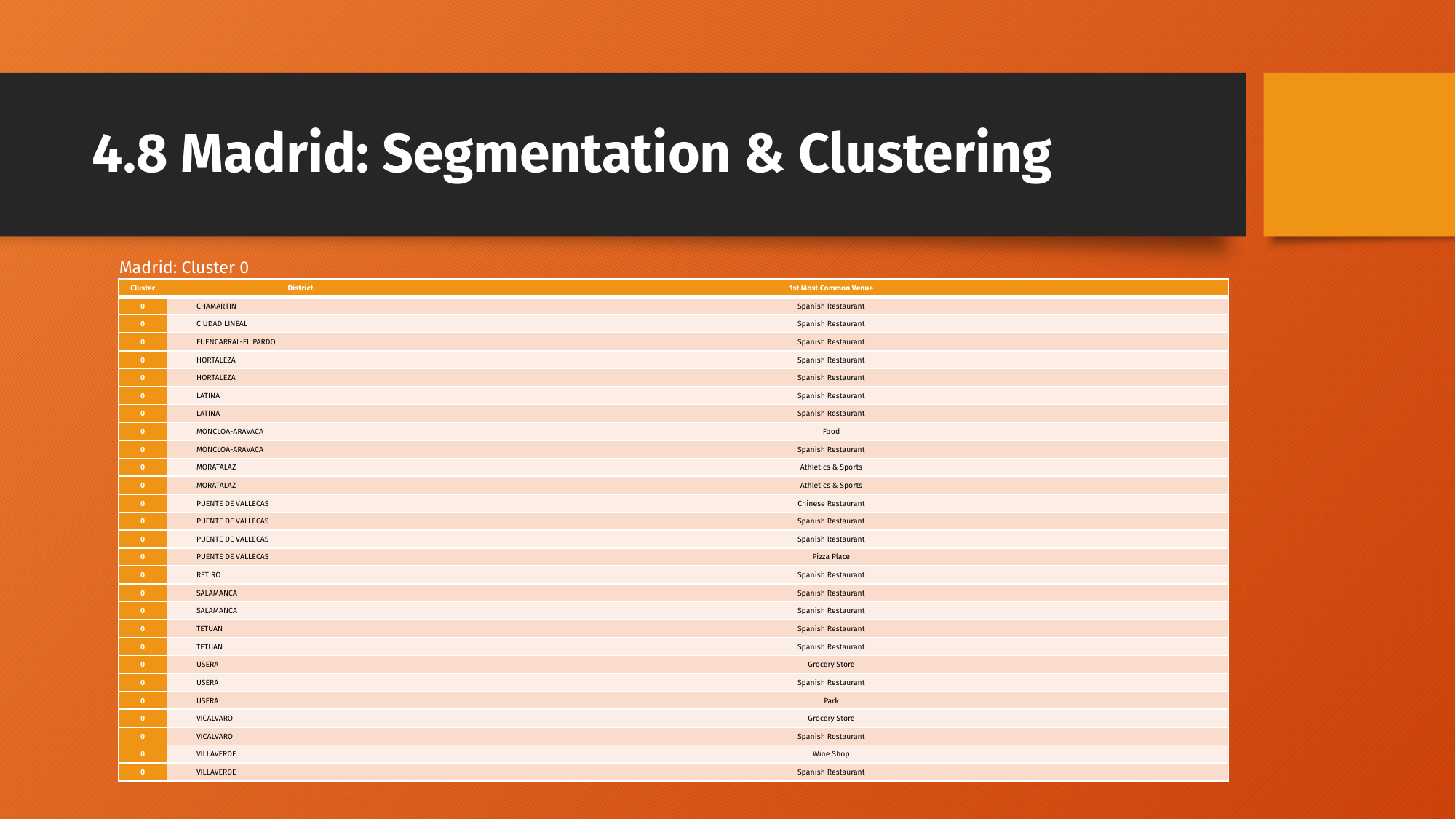

# 4.8 Madrid: Segmentation & Clustering
 Madrid: Cluster 0

| Cluster | District | 1st Most Common Venue |
| --- | --- | --- |
| 0 | CHAMARTIN | Spanish Restaurant |
| 0 | CIUDAD LINEAL | Spanish Restaurant |
| 0 | FUENCARRAL-EL PARDO | Spanish Restaurant |
| 0 | HORTALEZA | Spanish Restaurant |
| 0 | HORTALEZA | Spanish Restaurant |
| 0 | LATINA | Spanish Restaurant |
| 0 | LATINA | Spanish Restaurant |
| 0 | MONCLOA-ARAVACA | Food |
| 0 | MONCLOA-ARAVACA | Spanish Restaurant |
| 0 | MORATALAZ | Athletics & Sports |
| 0 | MORATALAZ | Athletics & Sports |
| 0 | PUENTE DE VALLECAS | Chinese Restaurant |
| 0 | PUENTE DE VALLECAS | Spanish Restaurant |
| 0 | PUENTE DE VALLECAS | Spanish Restaurant |
| 0 | PUENTE DE VALLECAS | Pizza Place |
| 0 | RETIRO | Spanish Restaurant |
| 0 | SALAMANCA | Spanish Restaurant |
| 0 | SALAMANCA | Spanish Restaurant |
| 0 | TETUAN | Spanish Restaurant |
| 0 | TETUAN | Spanish Restaurant |
| 0 | USERA | Grocery Store |
| 0 | USERA | Spanish Restaurant |
| 0 | USERA | Park |
| 0 | VICALVARO | Grocery Store |
| 0 | VICALVARO | Spanish Restaurant |
| 0 | VILLAVERDE | Wine Shop |
| 0 | VILLAVERDE | Spanish Restaurant |